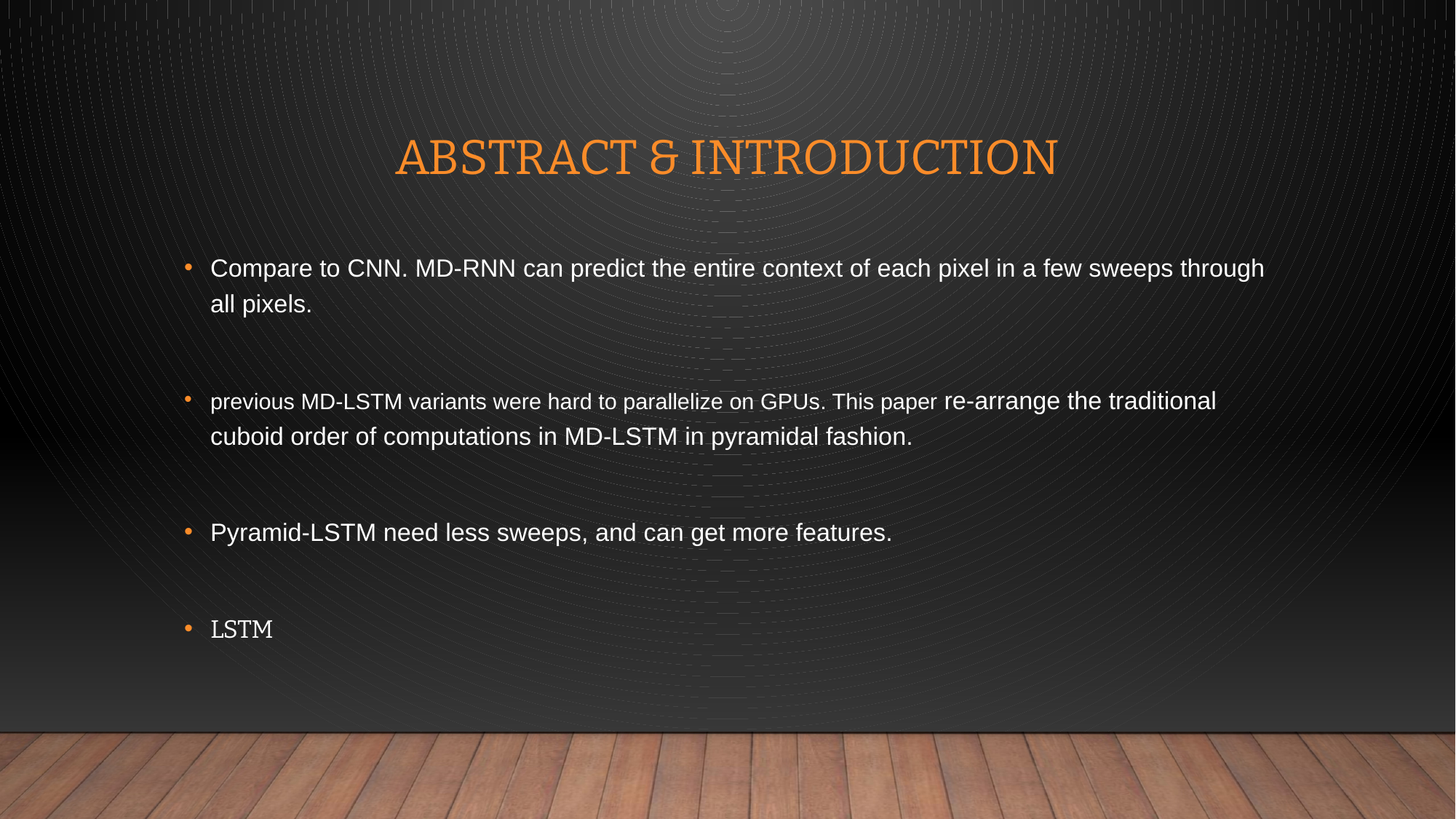

# Abstract & introduction
Compare to CNN. MD-RNN can predict the entire context of each pixel in a few sweeps through all pixels.

previous MD-LSTM variants were hard to parallelize on GPUs. This paper re-arrange the traditional cuboid order of computations in MD-LSTM in pyramidal fashion.

Pyramid-LSTM need less sweeps, and can get more features.

LSTM